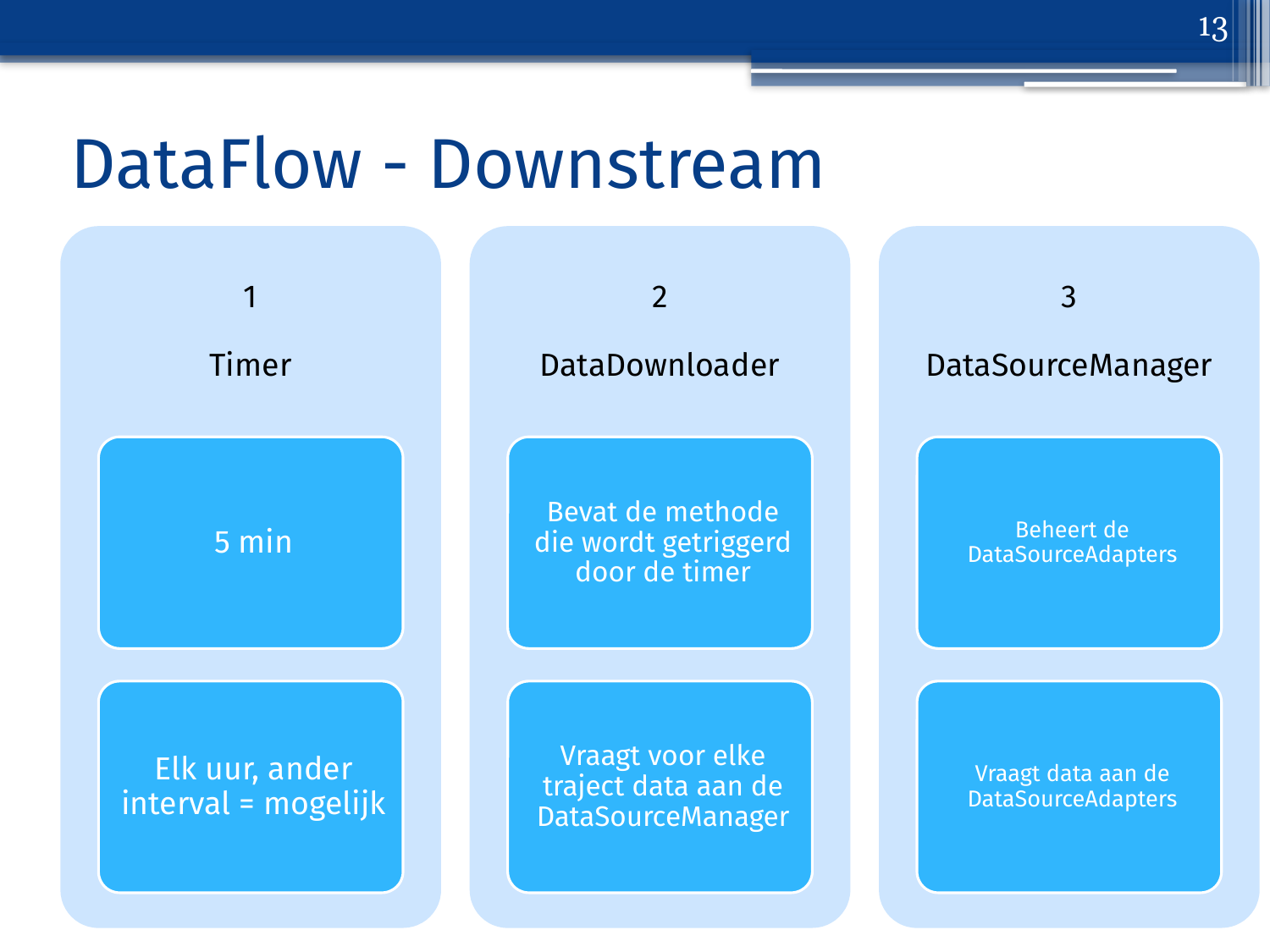

13
# DataFlow - Downstream
1
Timer
5 min
Elk uur, ander interval = mogelijk
2
DataDownloader
Bevat de methode die wordt getriggerd door de timer
Vraagt voor elke traject data aan de DataSourceManager
3
DataSourceManager
Beheert de DataSourceAdapters
Vraagt data aan de DataSourceAdapters
4
DataSourceAdapter
Ophalen data van de desbetreffende bron
Verpakken van data in object (RouteData)
GoogleMapsSourceAdapter
HereSourceAdapter
5
DataDownstreamAnalyser
Controleert of data geldig is
Maakt meldingen aan indien nodig
6
TrafficDataDAO
Connectie met databank
JPA
7
Databank
NoSQL
Nu: MySQL